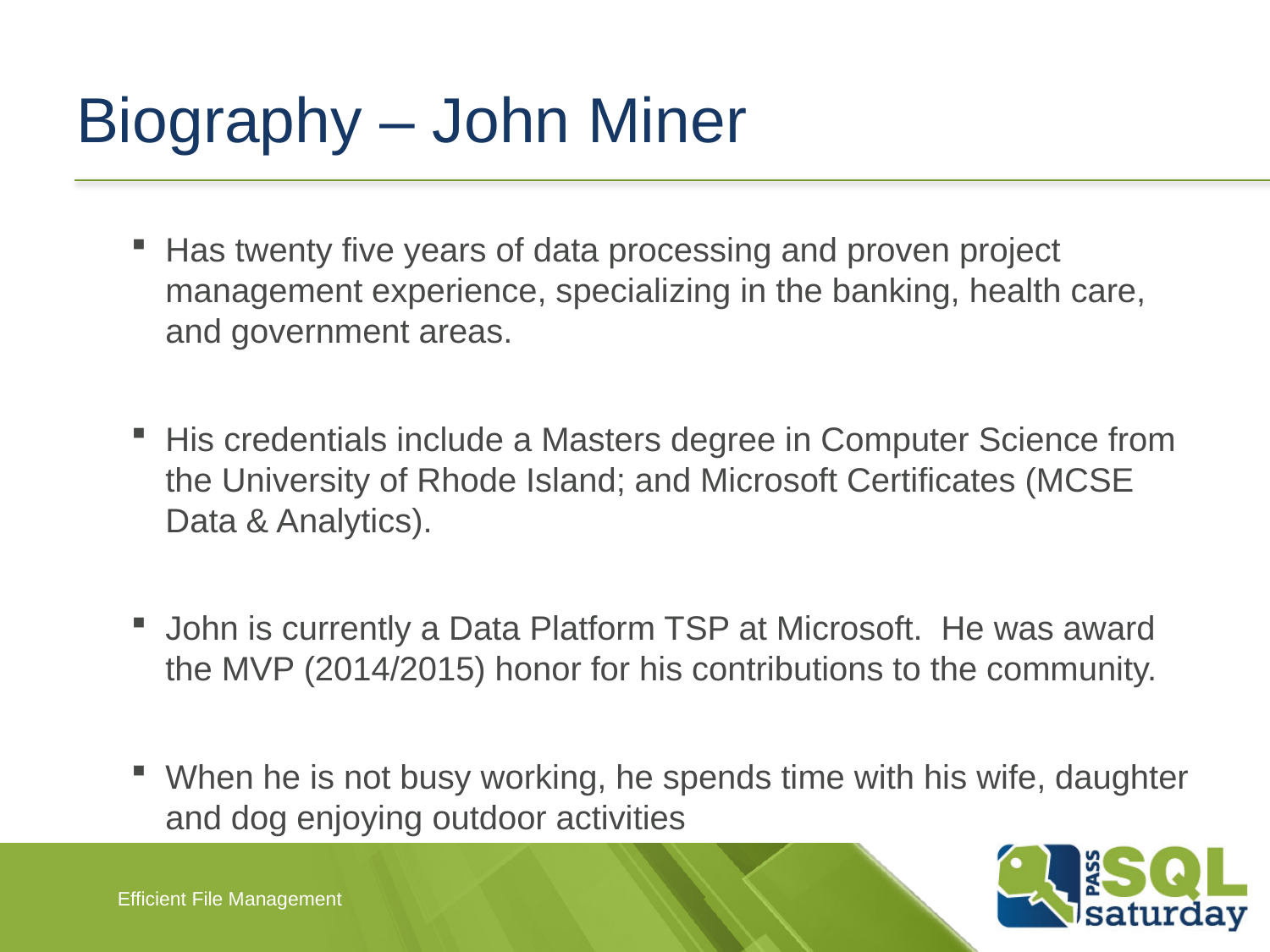

# Biography – John Miner
Has twenty five years of data processing and proven project management experience, specializing in the banking, health care, and government areas.

His credentials include a Masters degree in Computer Science from the University of Rhode Island; and Microsoft Certificates (MCSE Data & Analytics).

John is currently a Data Platform TSP at Microsoft.  He was award the MVP (2014/2015) honor for his contributions to the community.

When he is not busy working, he spends time with his wife, daughter and dog enjoying outdoor activities
Efficient File Management